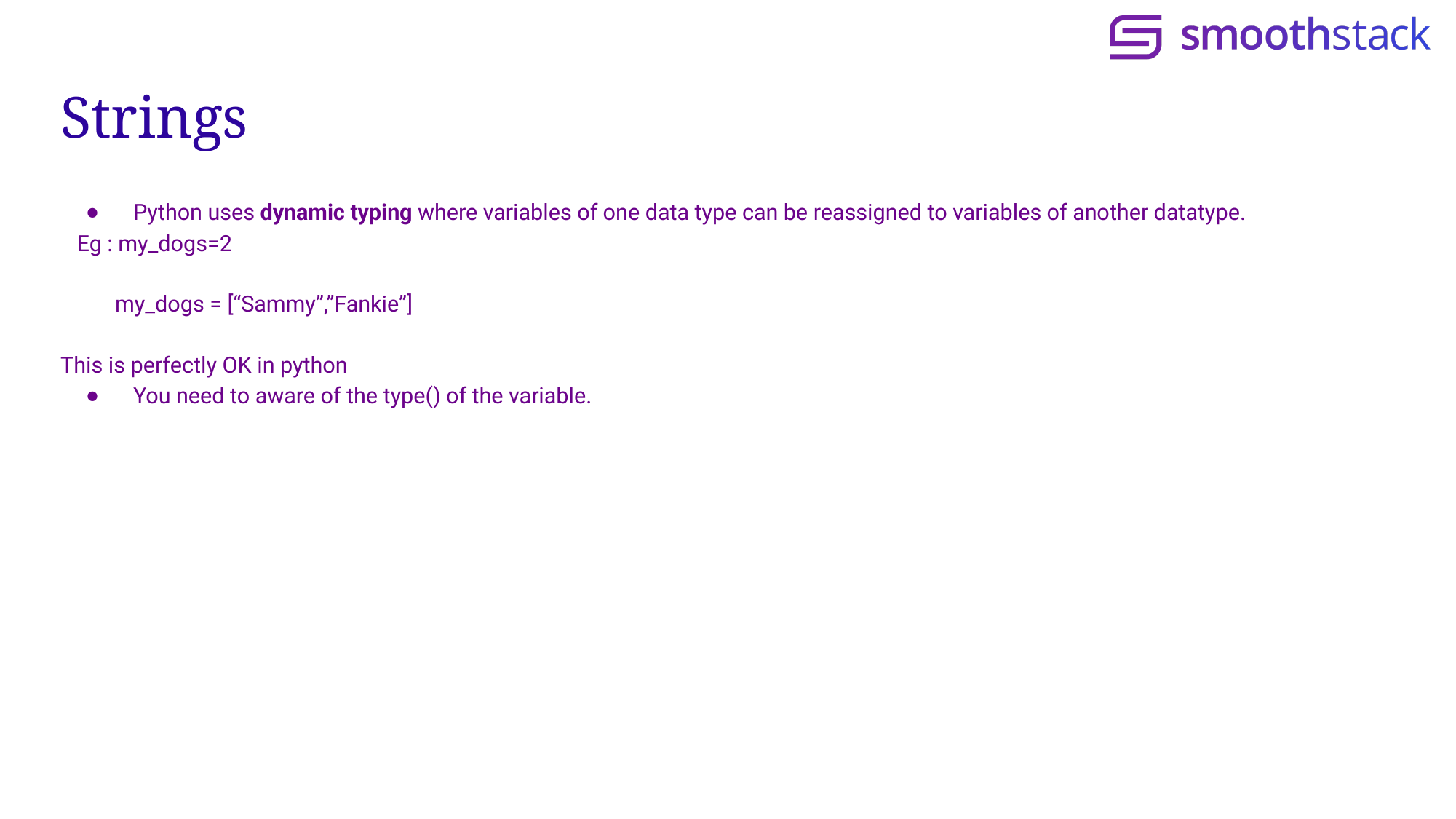

# Strings
Python uses dynamic typing where variables of one data type can be reassigned to variables of another datatype.
   Eg : my_dogs=2

          my_dogs = [“Sammy”,”Fankie”]

This is perfectly OK in python
You need to aware of the type() of the variable.